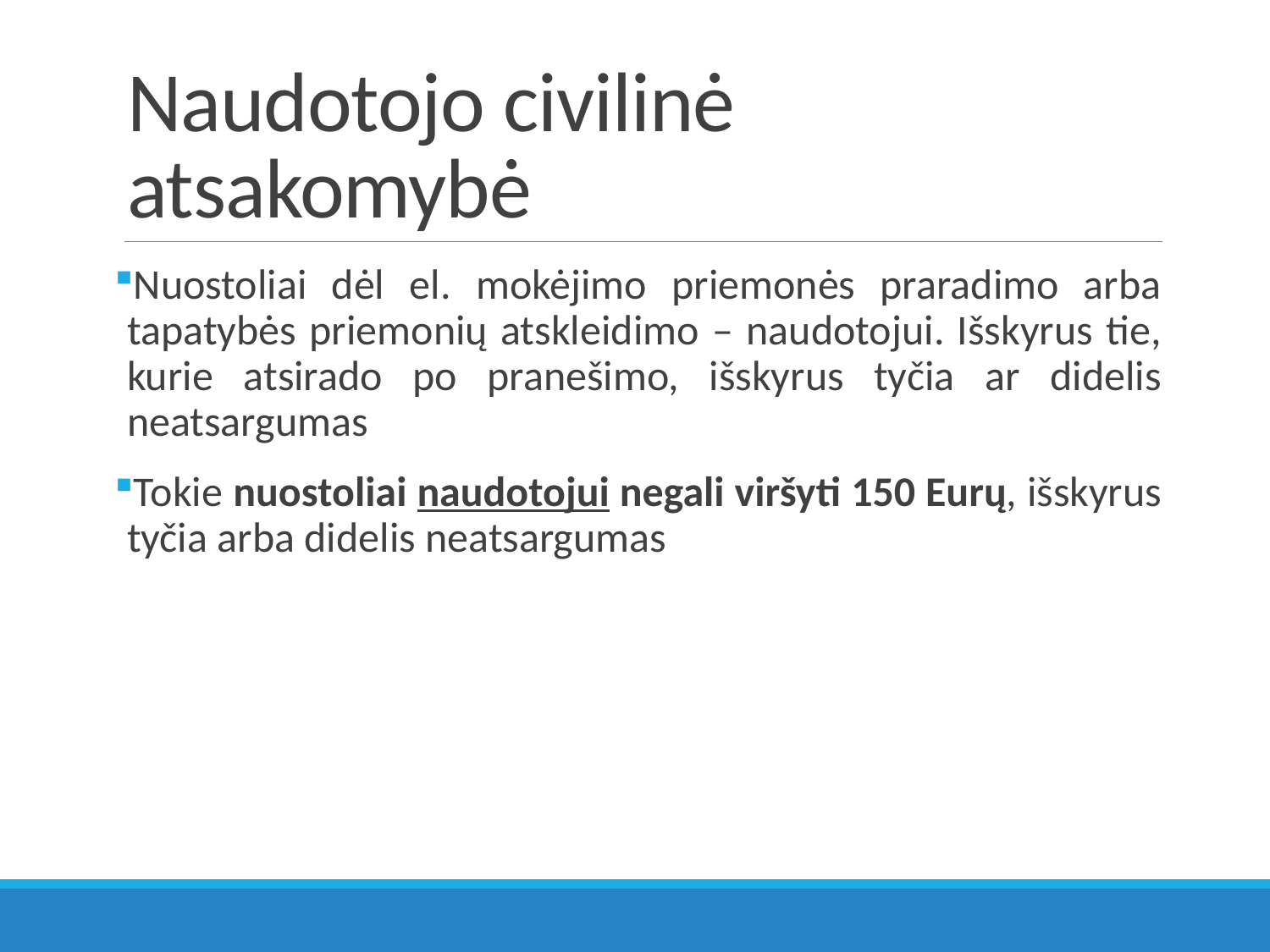

# Naudotojo civilinė atsakomybė
Nuostoliai dėl el. mokėjimo priemonės praradimo arba tapatybės priemonių atskleidimo – naudotojui. Išskyrus tie, kurie atsirado po pranešimo, išskyrus tyčia ar didelis neatsargumas
Tokie nuostoliai naudotojui negali viršyti 150 Eurų, išskyrus tyčia arba didelis neatsargumas